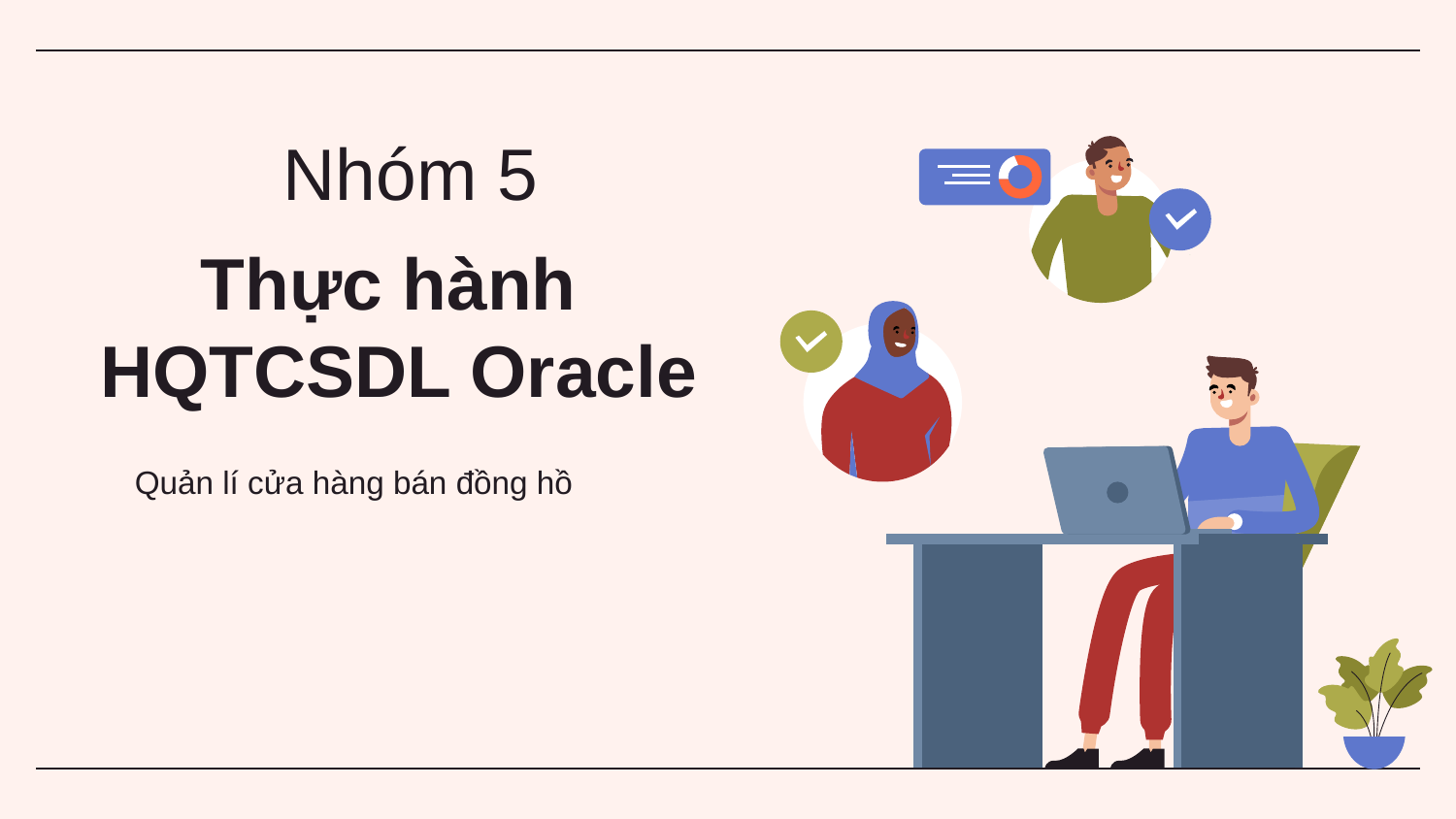

Nhóm 5

# Thực hành HQTCSDL Oracle
Quản lí cửa hàng bán đồng hồ